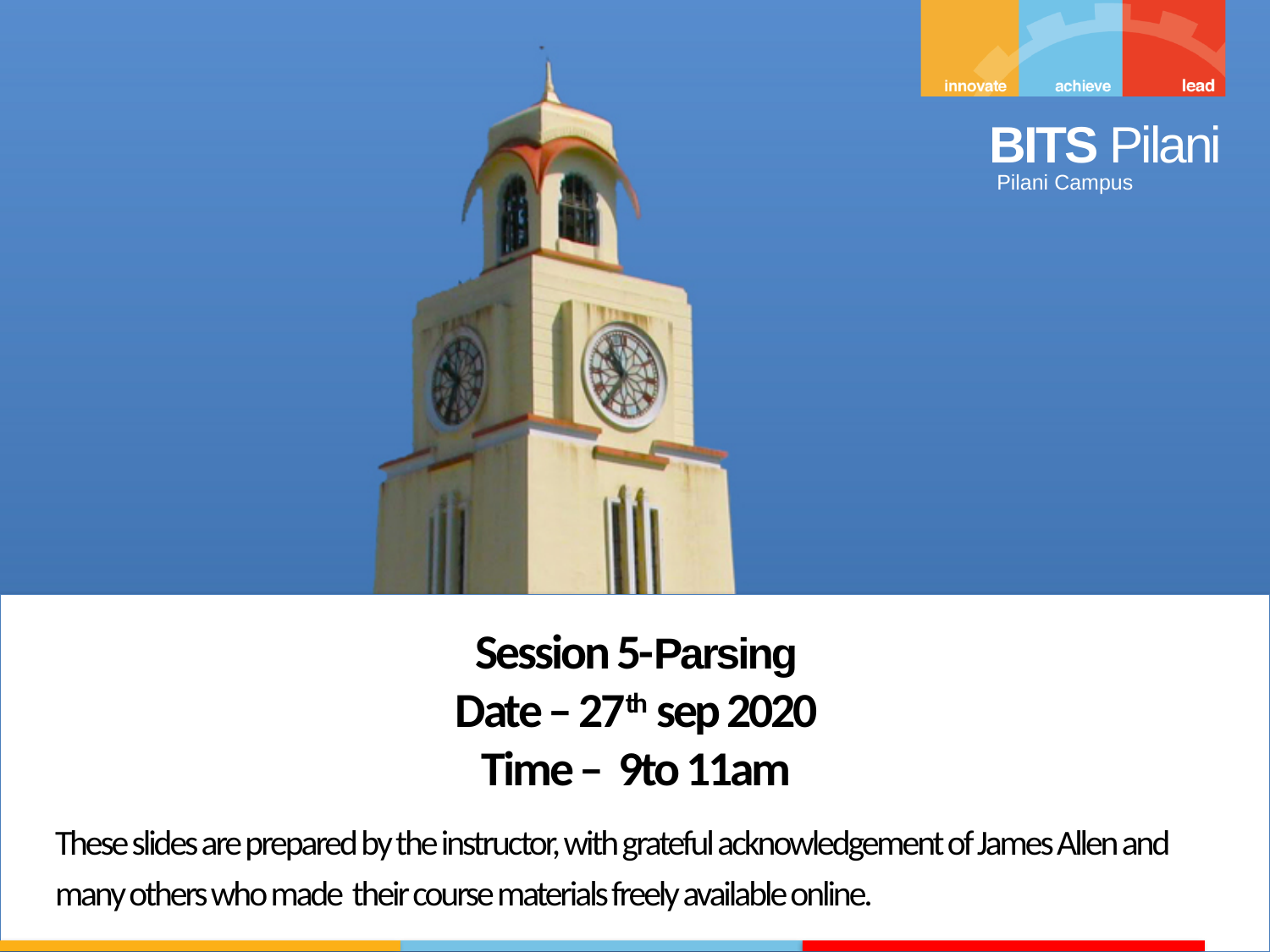

Session 5-Parsing
Date – 27th sep 2020
Time –  9to 11am
These slides are prepared by the instructor, with grateful acknowledgement of James Allen and many others who made  their course materials freely available online.